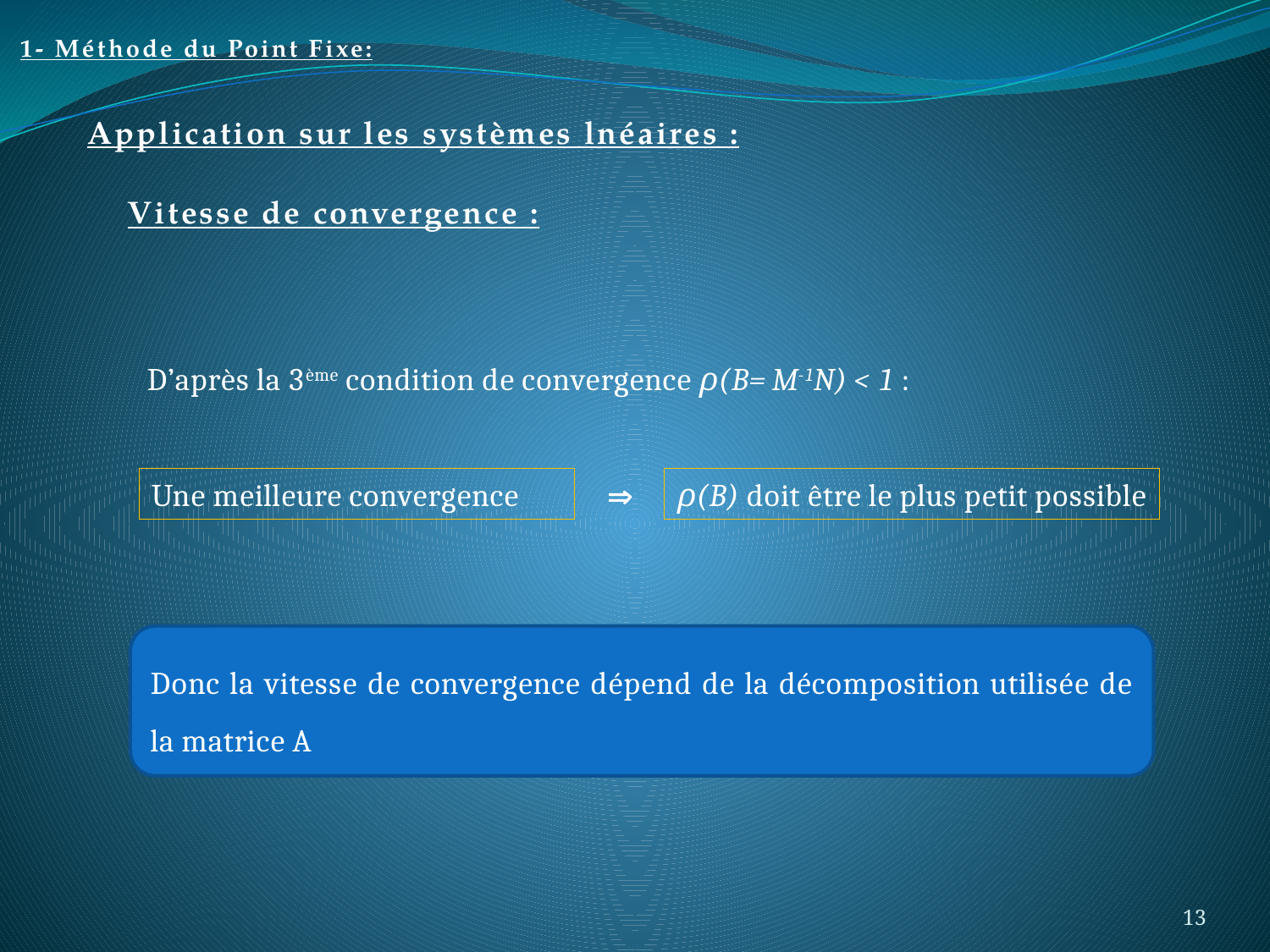

1- Méthode du Point Fixe:
Application sur les systèmes lnéaires :
Vitesse de convergence :
D’après la 3ème condition de convergence ρ(B= M-1N) < 1 :
Une meilleure convergence
⇒
ρ(B) doit être le plus petit possible
Donc la vitesse de convergence dépend de la décomposition utilisée de la matrice A
13